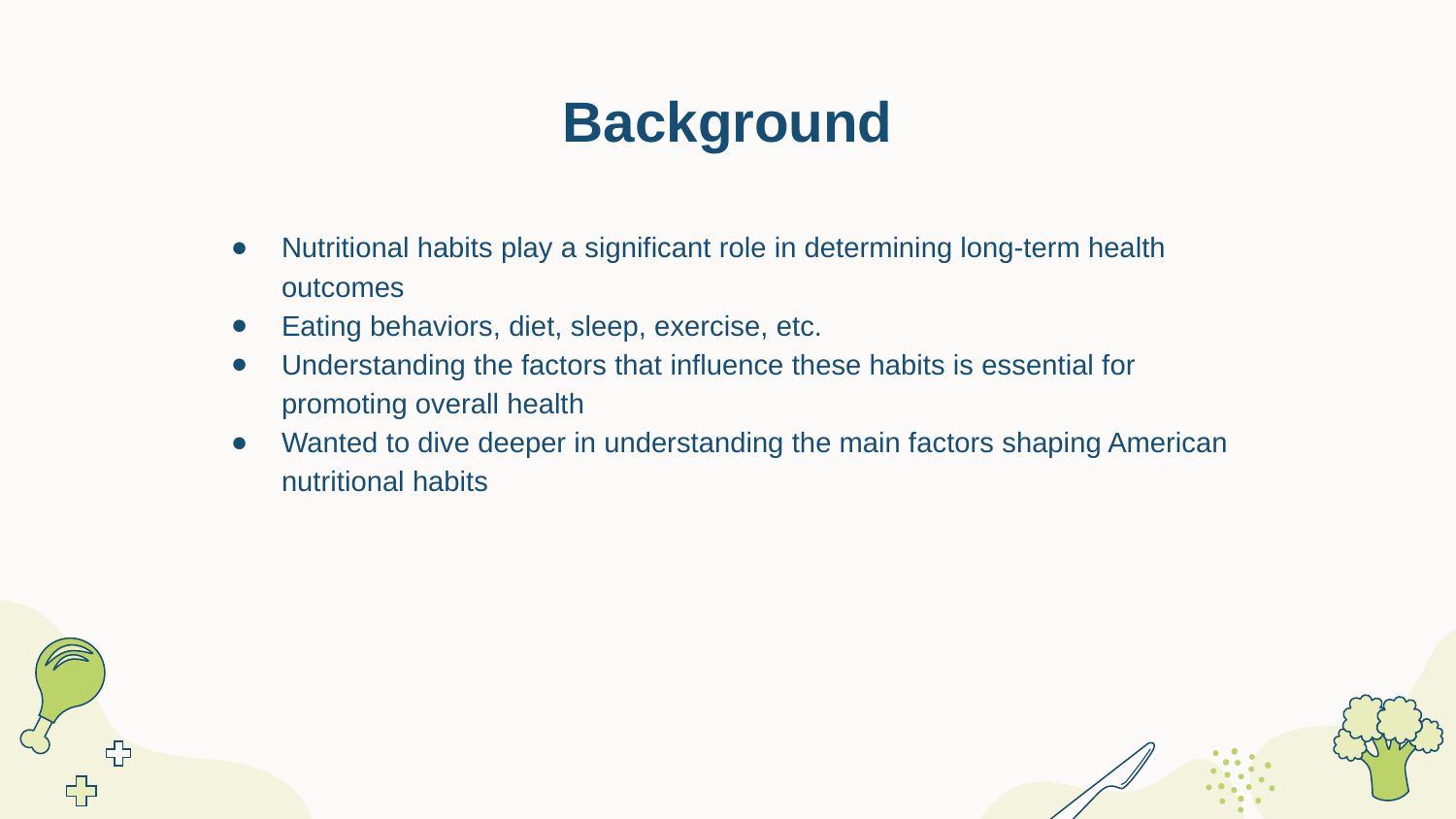

# Background
Nutritional habits play a significant role in determining long-term health outcomes
Eating behaviors, diet, sleep, exercise, etc.
Understanding the factors that influence these habits is essential for promoting overall health
Wanted to dive deeper in understanding the main factors shaping American nutritional habits